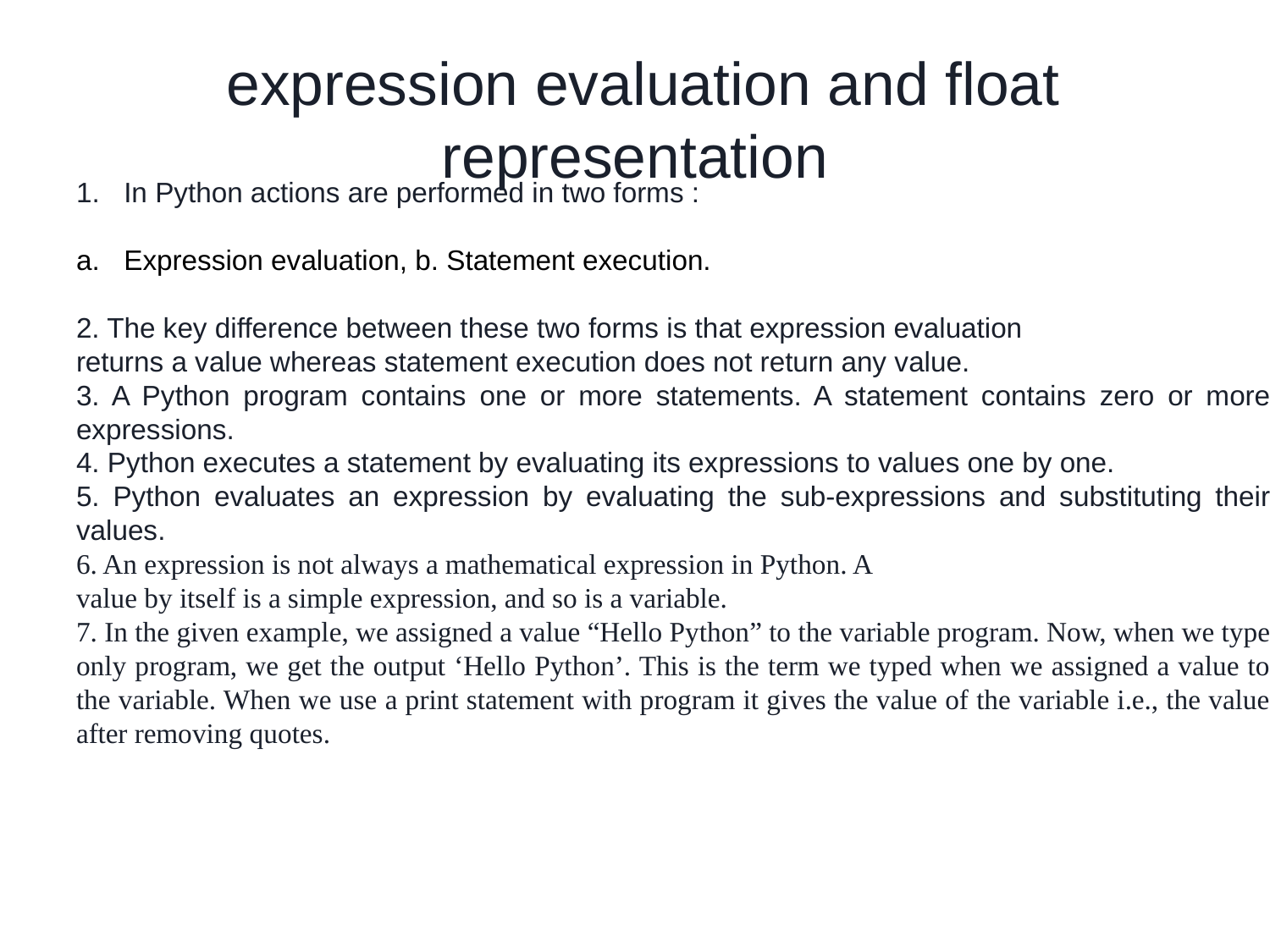

# expression evaluation and float representation
In Python actions are performed in two forms :

Expression evaluation, b. Statement execution.

2. The key difference between these two forms is that expression evaluation
returns a value whereas statement execution does not return any value.
3. A Python program contains one or more statements. A statement contains zero or more expressions.
4. Python executes a statement by evaluating its expressions to values one by one.
5. Python evaluates an expression by evaluating the sub-expressions and substituting their values.
6. An expression is not always a mathematical expression in Python. A
value by itself is a simple expression, and so is a variable.
7. In the given example, we assigned a value “Hello Python” to the variable program. Now, when we type only program, we get the output ‘Hello Python’. This is the term we typed when we assigned a value to the variable. When we use a print statement with program it gives the value of the variable i.e., the value after removing quotes.